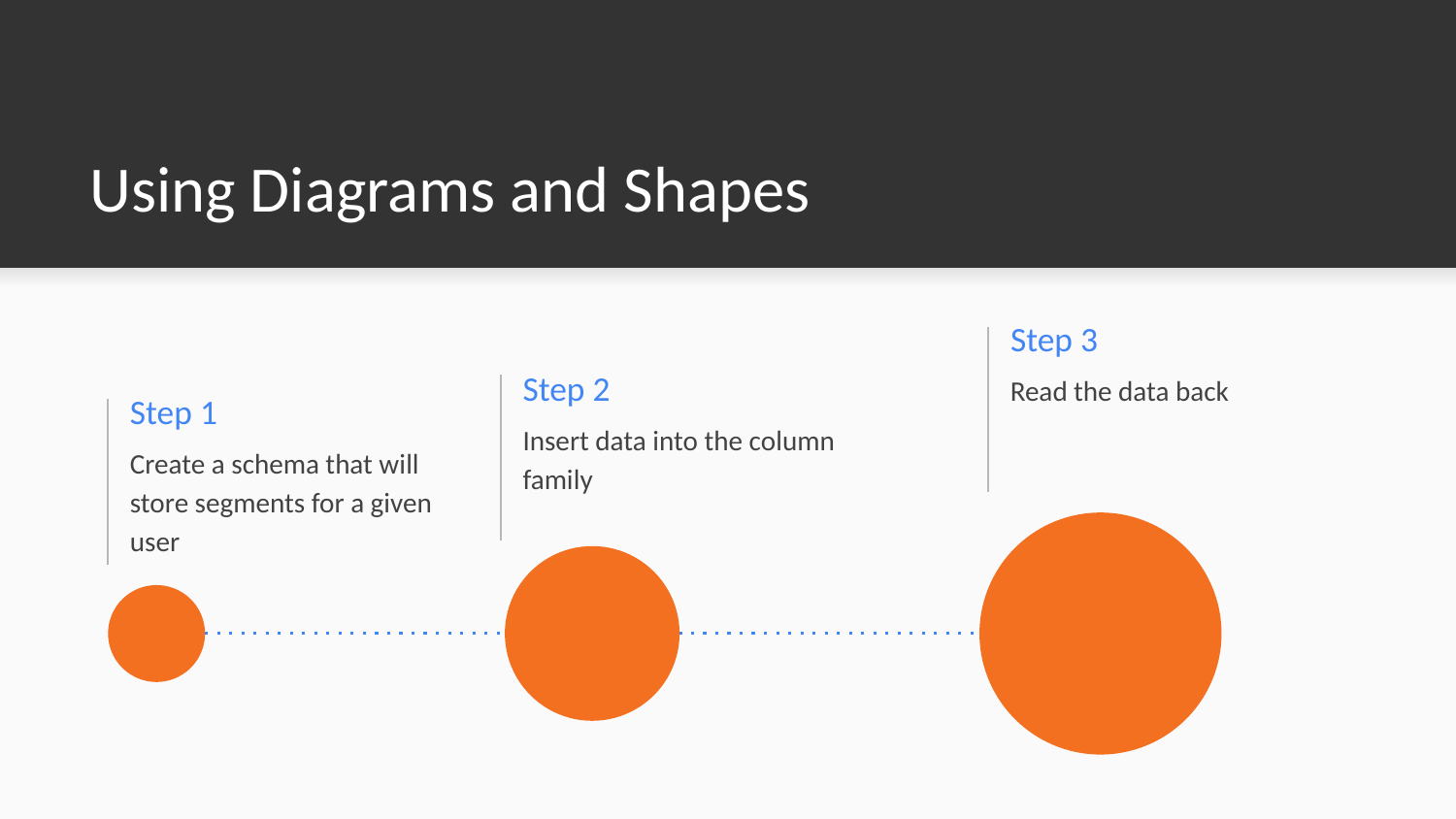

# Using Diagrams and Shapes
Step 3
Read the data back
Step 2
Step 1
Insert data into the column family
Create a schema that will store segments for a given user